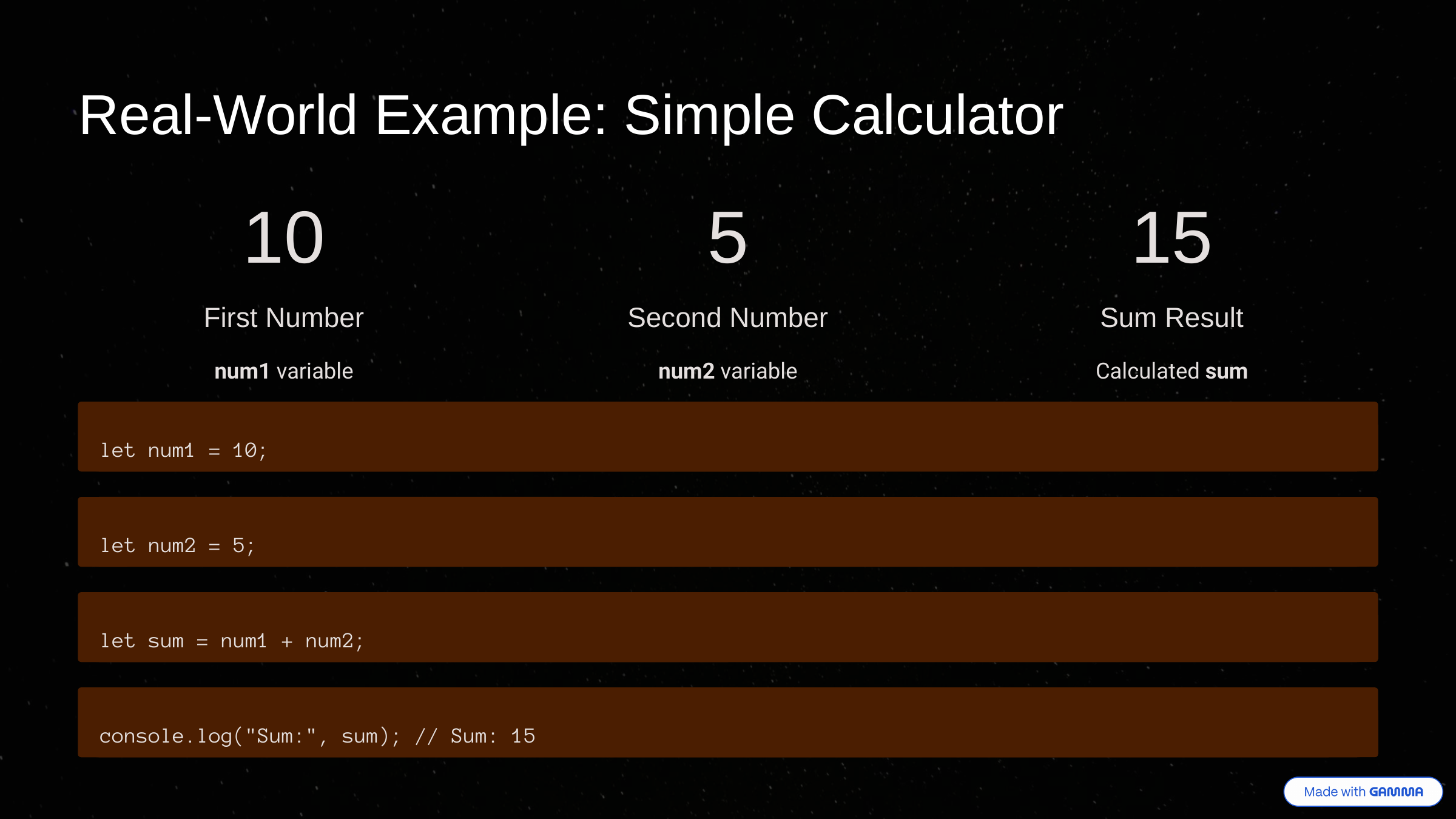

Real-World Example: Simple Calculator
10
5
15
First Number
Second Number
Sum Result
num1 variable
num2 variable
Calculated sum

let num1 = 10;

let num2 = 5;

let sum = num1 + num2;

console.log("Sum:", sum); // Sum: 15